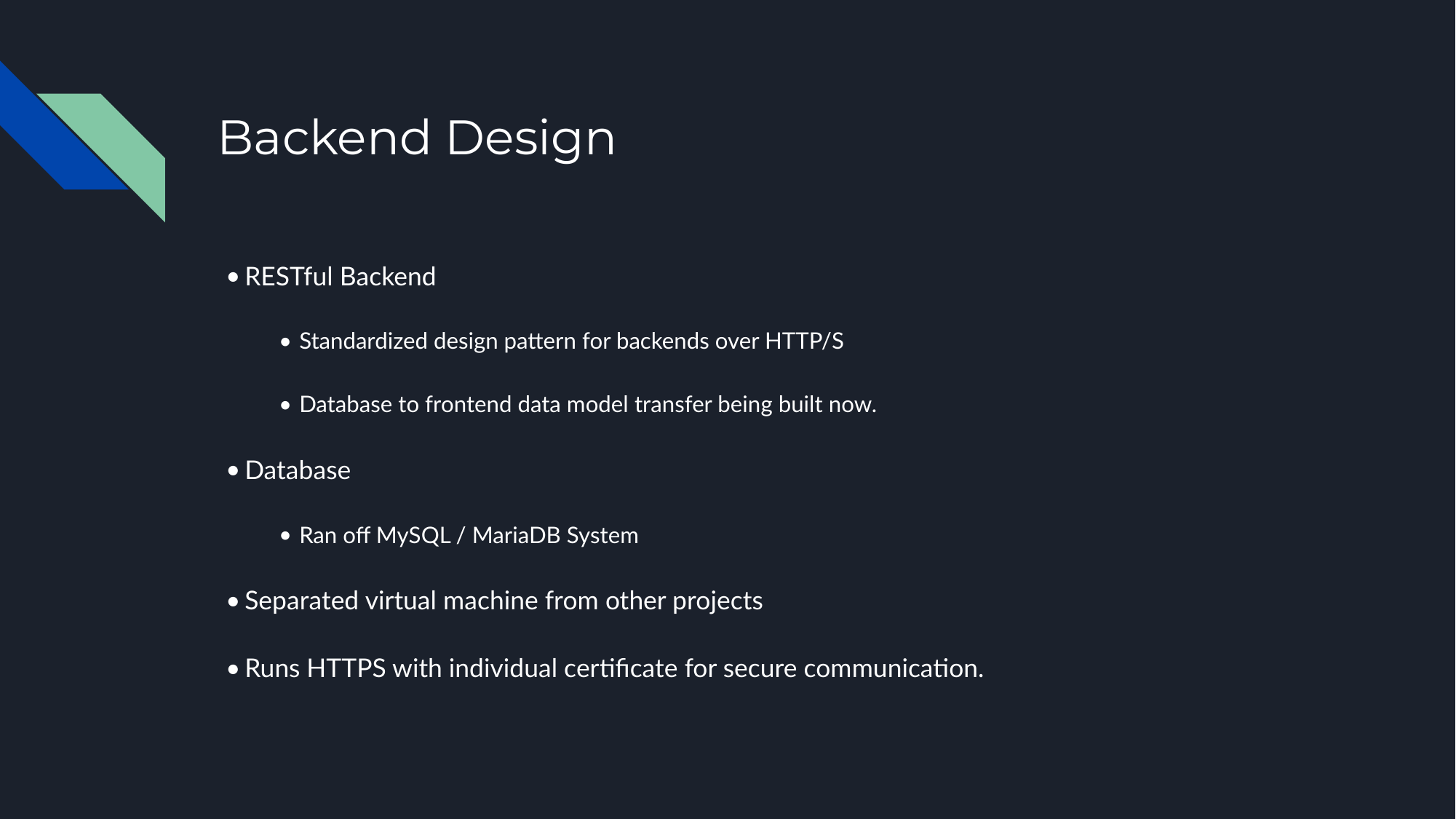

# Backend Design
RESTful Backend
Standardized design pattern for backends over HTTP/S
Database to frontend data model transfer being built now.
Database
Ran off MySQL / MariaDB System
Separated virtual machine from other projects
Runs HTTPS with individual certificate for secure communication.